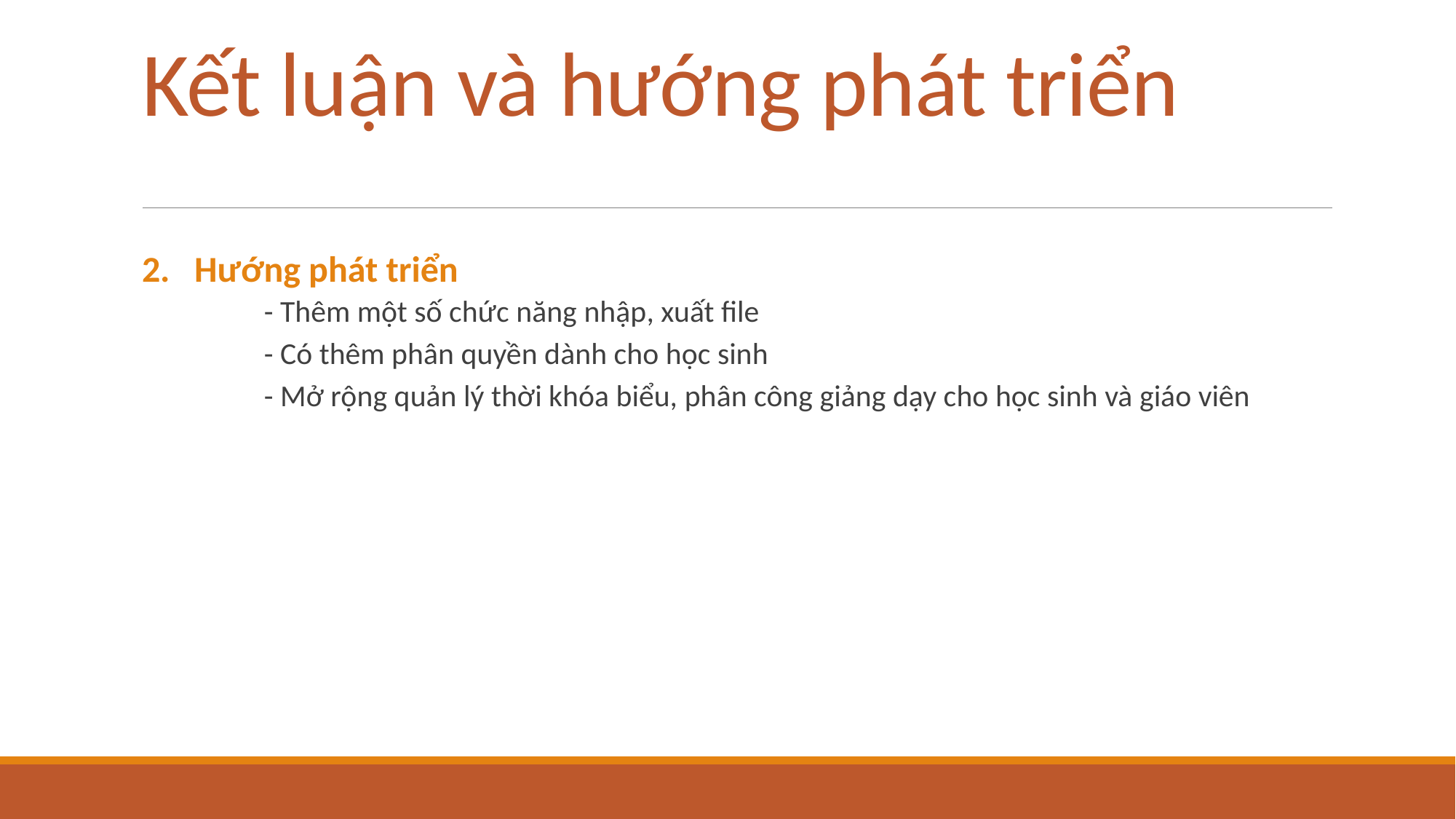

Kết luận và hướng phát triển
2.   Hướng phát triển
	- Thêm một số chức năng nhập, xuất file
	- Có thêm phân quyền dành cho học sinh
	- Mở rộng quản lý thời khóa biểu, phân công giảng dạy cho học sinh và giáo viên